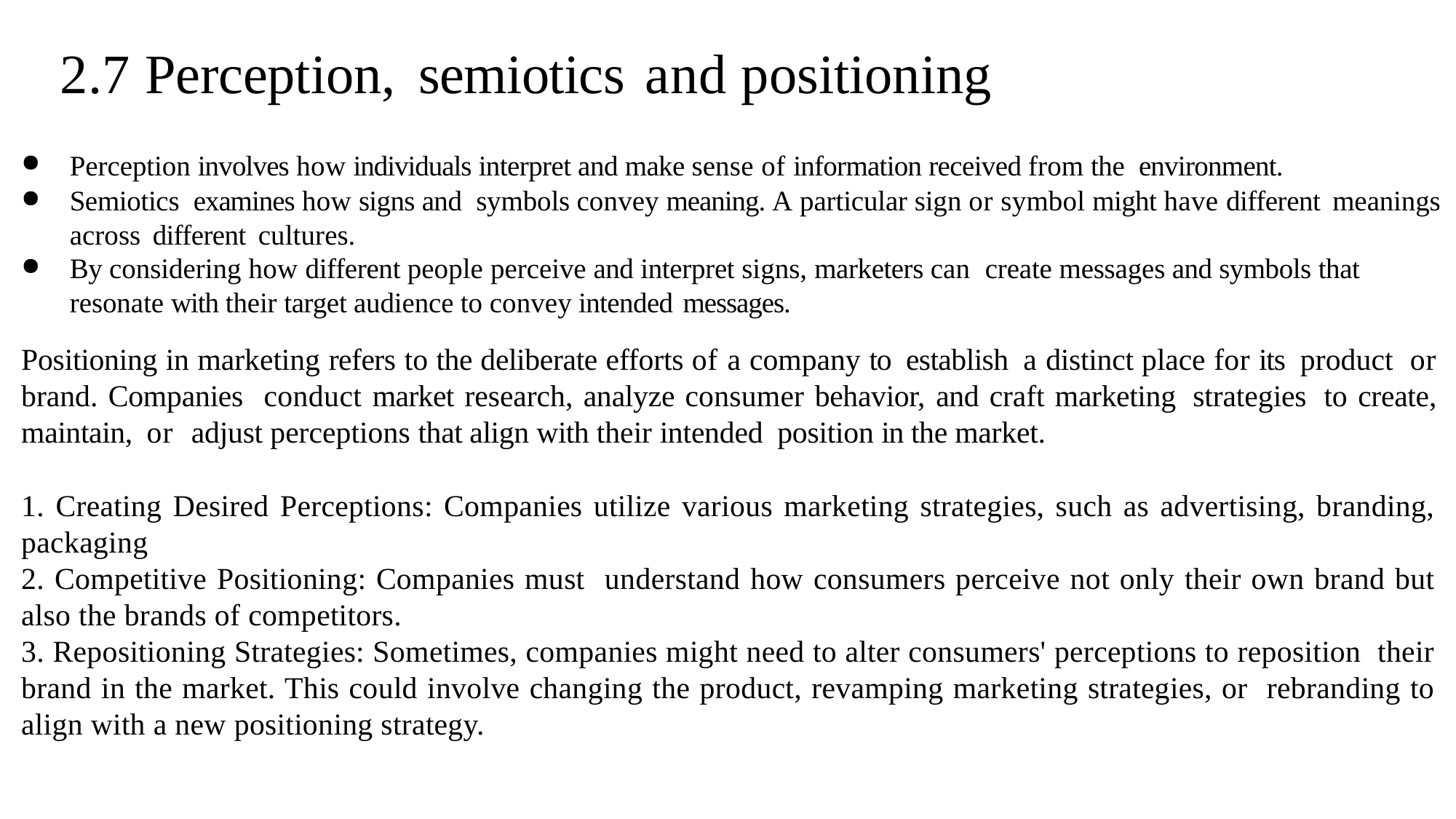

# 2.7 Perception, semiotics and positioning
Perception involves how individuals interpret and make sense of information received from the  environment.
Semiotics  examines how signs and  symbols convey meaning. A particular sign or symbol might have different meanings across different cultures.
By considering how different people perceive and interpret signs, marketers can  create messages and symbols that resonate with their target audience to convey intended messages.
Positioning in marketing refers to the deliberate efforts of a company to establish a distinct place for its product  or brand. Companies  conduct market research, analyze consumer behavior, and craft marketing strategies to create, maintain, or  adjust perceptions that align with their intended position in the market.

1. Creating Desired Perceptions: Companies utilize various marketing strategies, such as advertising, branding, packaging
2. Competitive Positioning: Companies must  understand how consumers perceive not only their own brand but also the brands of competitors.
3. Repositioning Strategies: Sometimes, companies might need to alter consumers' perceptions to reposition  their brand in the market. This could involve changing the product, revamping marketing strategies, or  rebranding to align with a new positioning strategy.